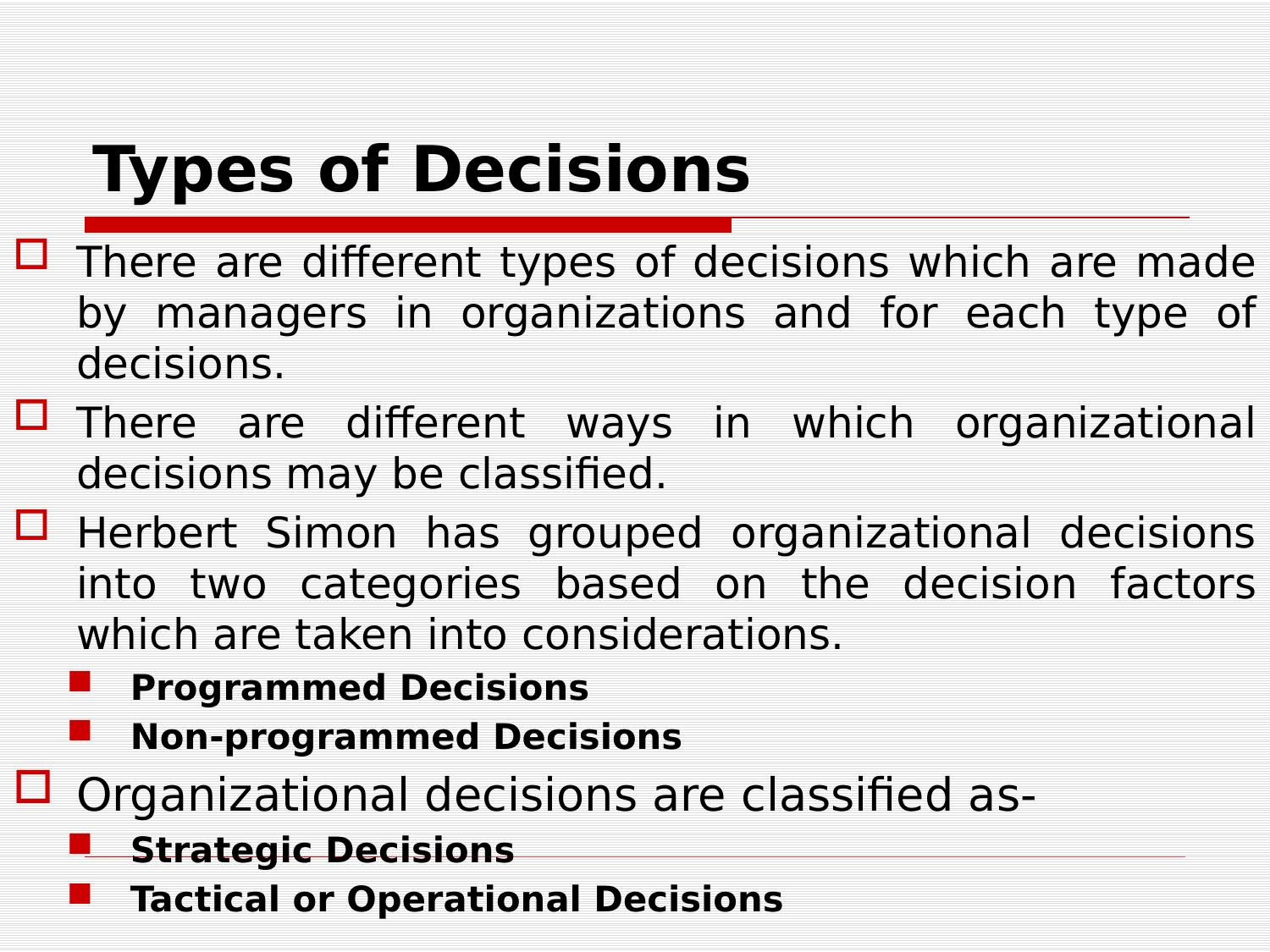

# Types of Decisions
There are different types of decisions which are made by managers in organizations and for each type of decisions.
There are different ways in which organizational decisions may be classified.
Herbert Simon has grouped organizational decisions into two categories based on the decision factors which are taken into considerations.
Programmed Decisions
Non-programmed Decisions
Organizational decisions are classified as-
Strategic Decisions
Tactical or Operational Decisions